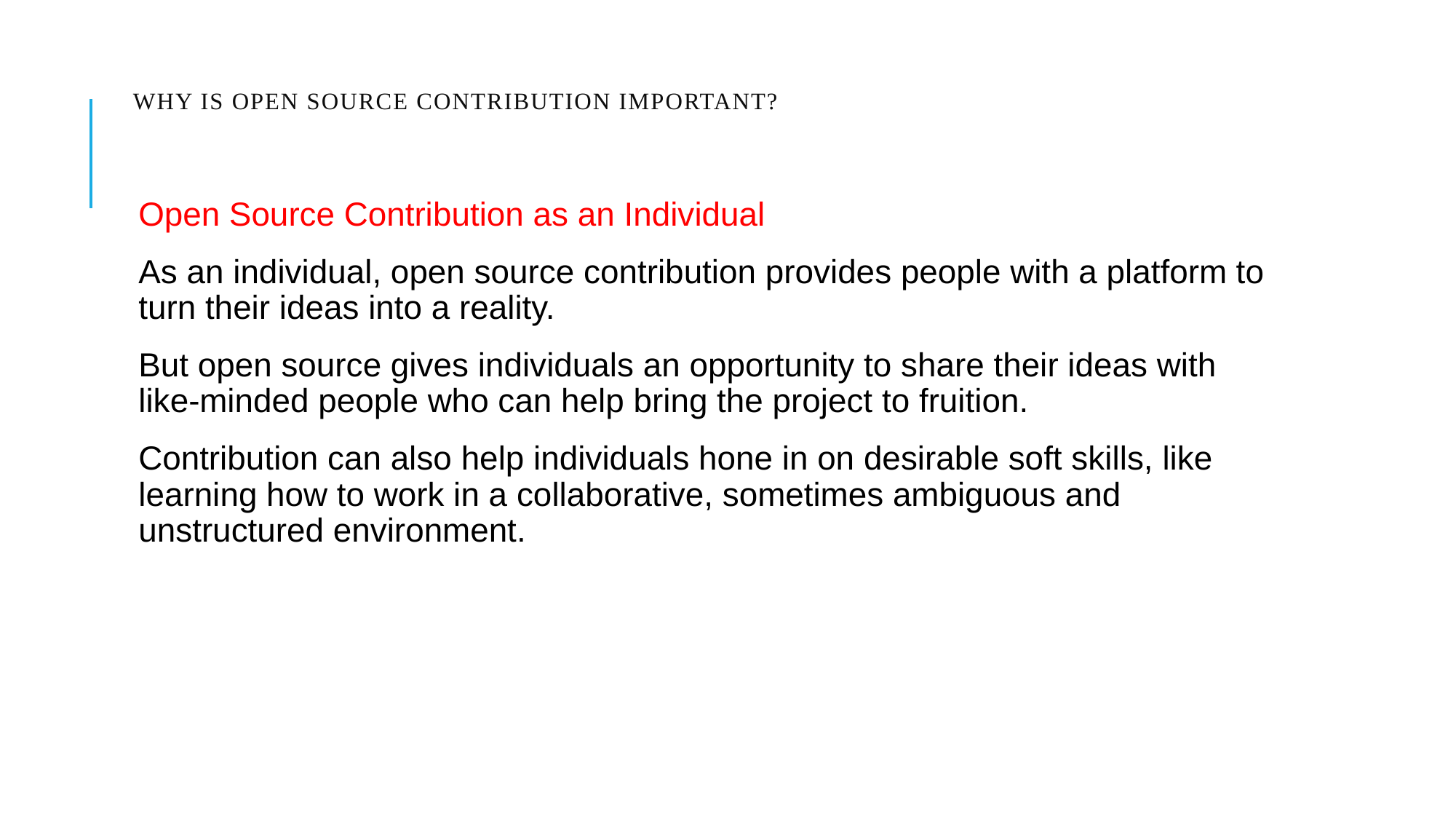

# Why Is Open Source Contribution Important?
Open Source Contribution as an Individual
As an individual, open source contribution provides people with a platform to turn their ideas into a reality.
But open source gives individuals an opportunity to share their ideas with like-minded people who can help bring the project to fruition.
Contribution can also help individuals hone in on desirable soft skills, like learning how to work in a collaborative, sometimes ambiguous and unstructured environment.